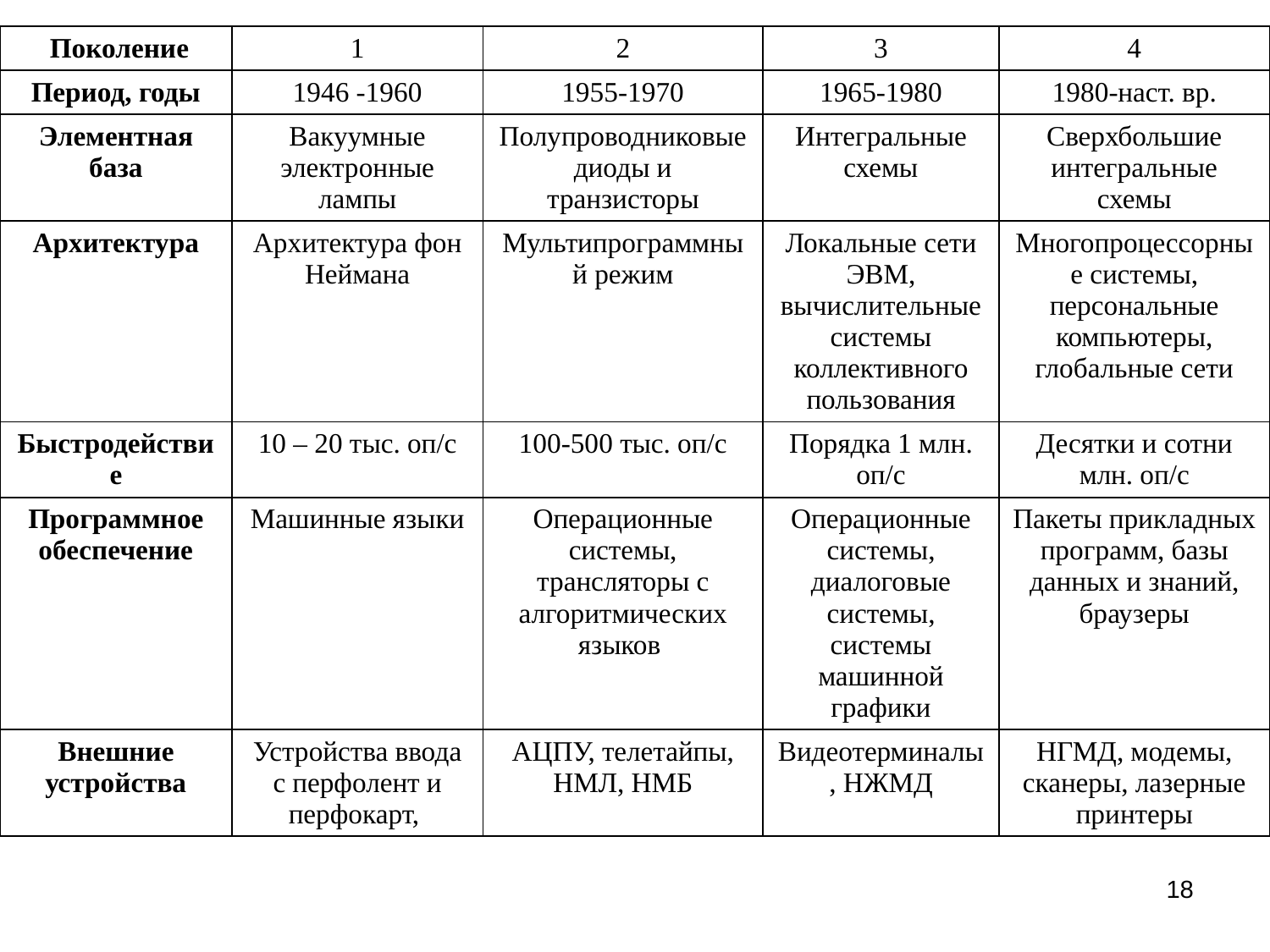

| Поколение | 1 | 2 | 3 | 4 |
| --- | --- | --- | --- | --- |
| Период, годы | 1946 -1960 | 1955-1970 | 1965-1980 | 1980-наст. вр. |
| Элементная база | Вакуумные электронные лампы | Полупроводниковые диоды и транзисторы | Интегральные схемы | Сверхбольшие интегральные схемы |
| Архитектура | Архитектура фон Неймана | Мультипрограммный режим | Локальные сети ЭВМ, вычислительные системы коллективного пользования | Многопроцессорные системы, персональные компьютеры, глобальные сети |
| Быстродействие | 10 – 20 тыс. оп/с | 100-500 тыс. оп/с | Порядка 1 млн. оп/с | Десятки и сотни млн. оп/с |
| Программное обеспечение | Машинные языки | Операционные системы, трансляторы с алгоритмических языков | Операционные системы, диалоговые системы, системы машинной графики | Пакеты прикладных программ, базы данных и знаний, браузеры |
| Внешние устройства | Устройства ввода с перфолент и перфокарт, | АЦПУ, телетайпы, НМЛ, НМБ | Видеотерминалы, НЖМД | НГМД, модемы, сканеры, лазерные принтеры |
18